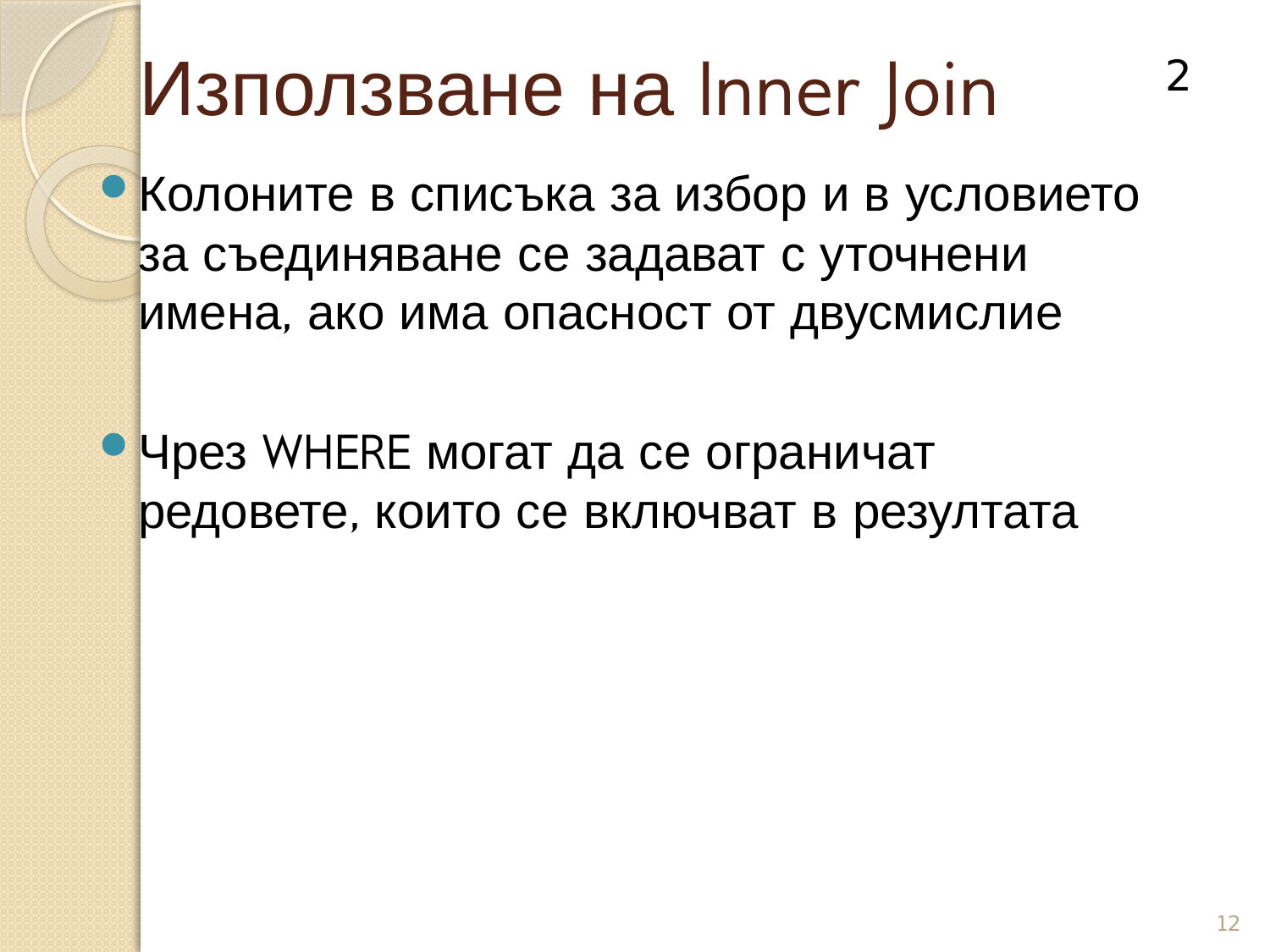

# Използване на Inner Join
2
Колоните в списъка за избор и в условието за съединяване се задават с уточнени имена, ако има опасност от двусмислие

Чрез WHERE могат да се ограничат редовете, които се включват в резултата
12